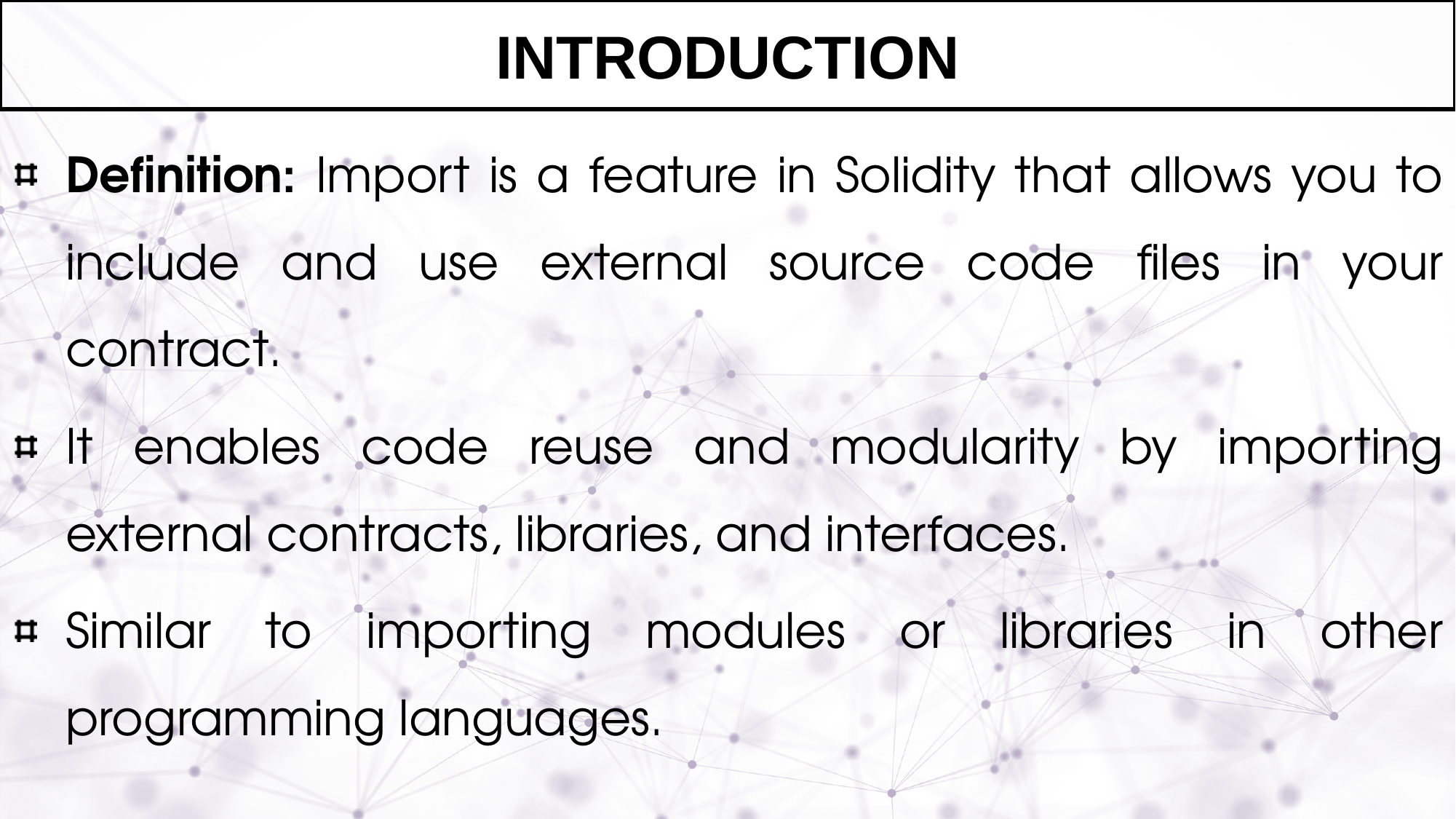

# Introduction
Definition: Import is a feature in Solidity that allows you to include and use external source code files in your contract.
It enables code reuse and modularity by importing external contracts, libraries, and interfaces.
Similar to importing modules or libraries in other programming languages.